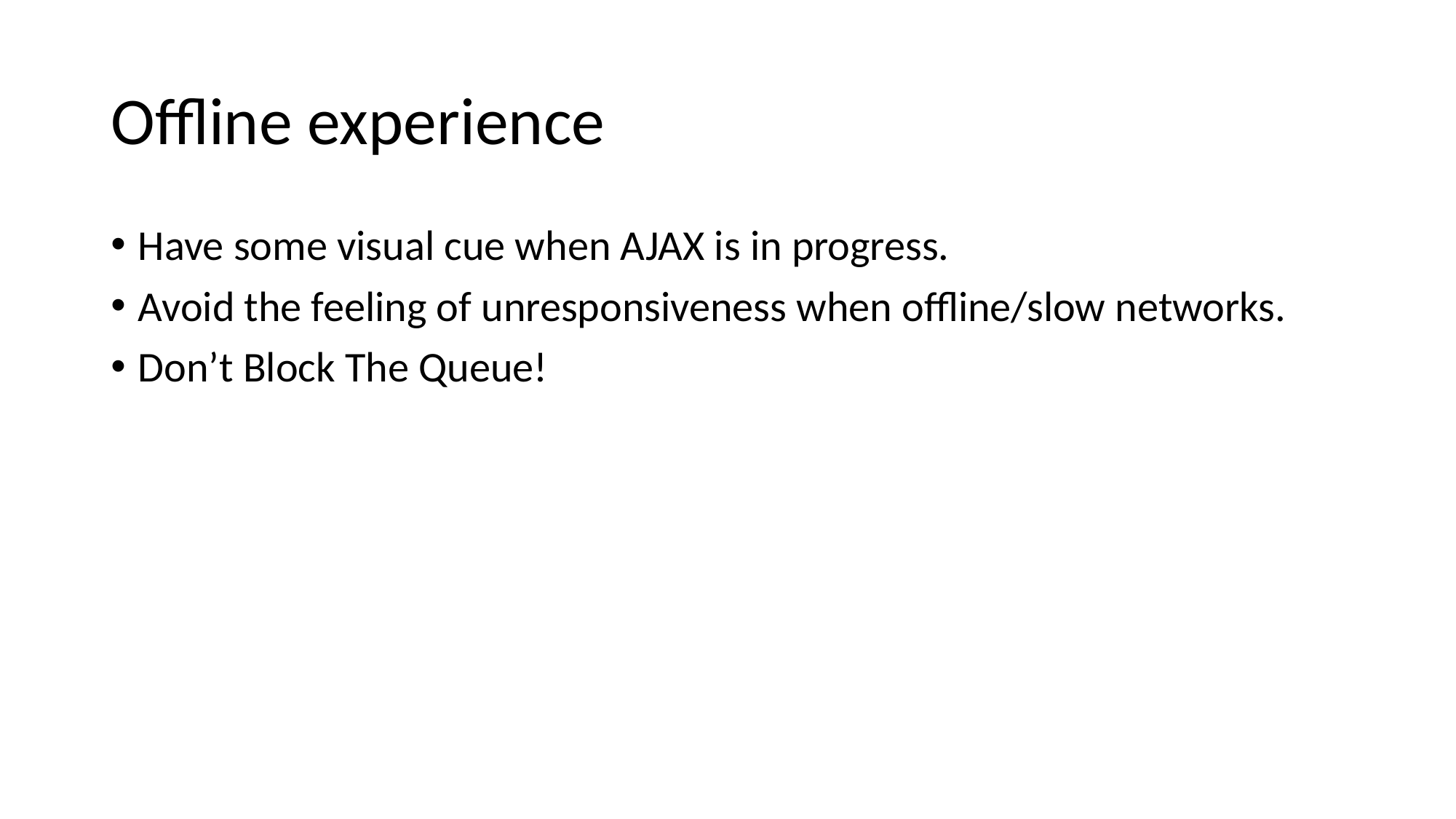

# Offline experience
Have some visual cue when AJAX is in progress.
Avoid the feeling of unresponsiveness when offline/slow networks.
Don’t Block The Queue!